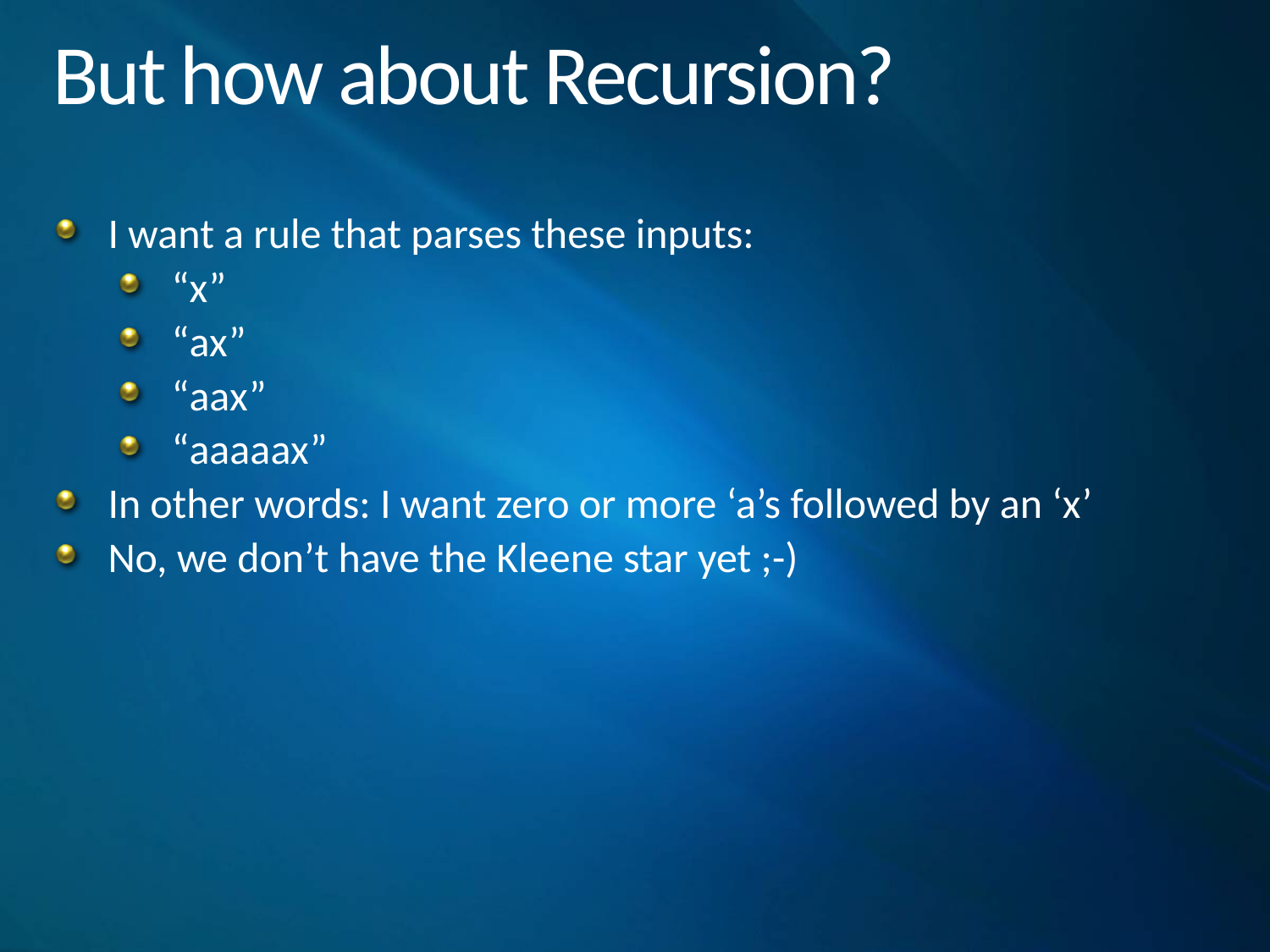

# But how about Recursion?
I want a rule that parses these inputs:
“x”
“ax”
“aax”
“aaaaax”
In other words: I want zero or more ‘a’s followed by an ‘x’
No, we don’t have the Kleene star yet ;-)